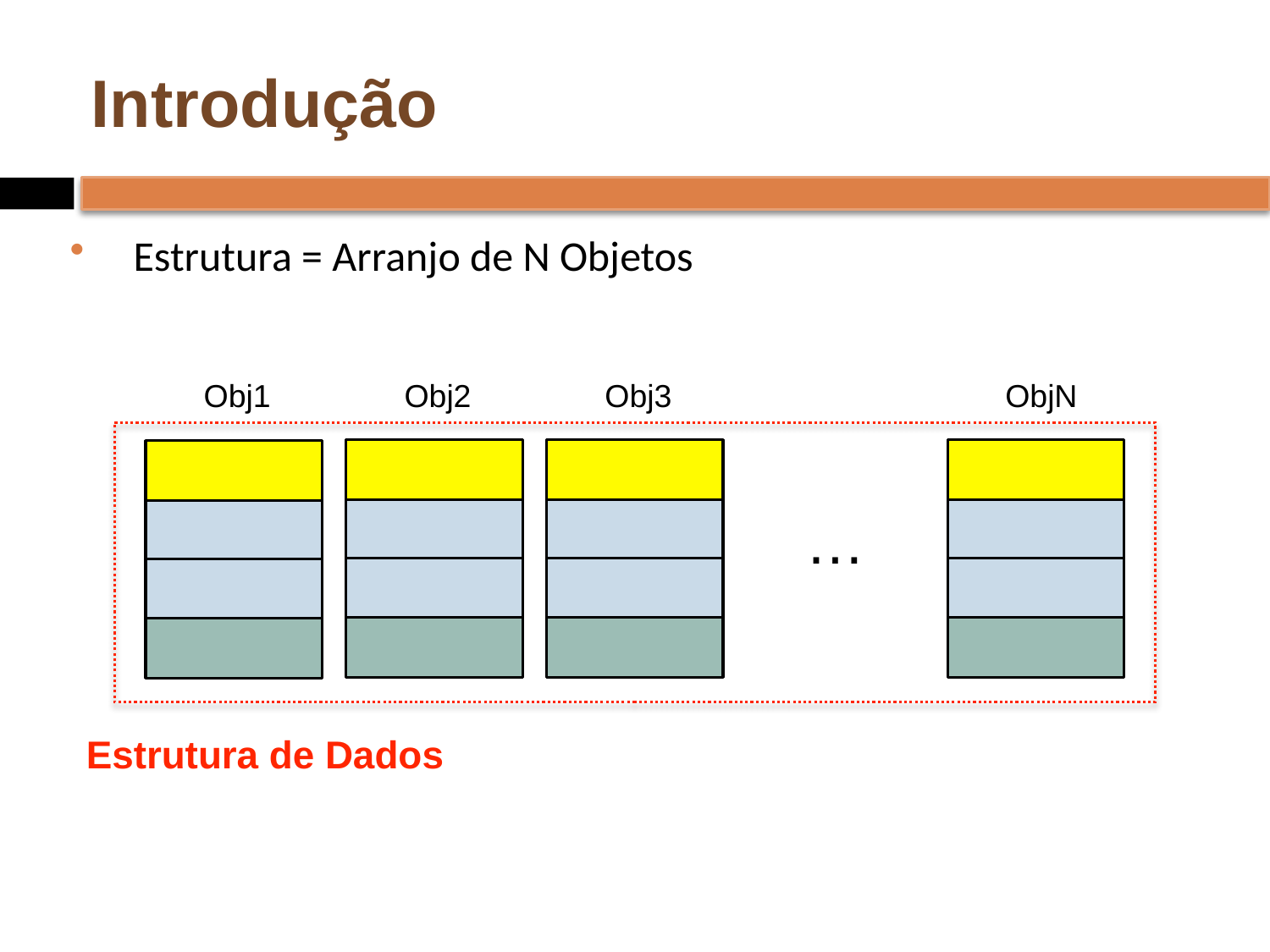

# Introdução
Estrutura = Arranjo de N Objetos
Obj1
Obj2
Obj3
ObjN

…

Estrutura de Dados
14